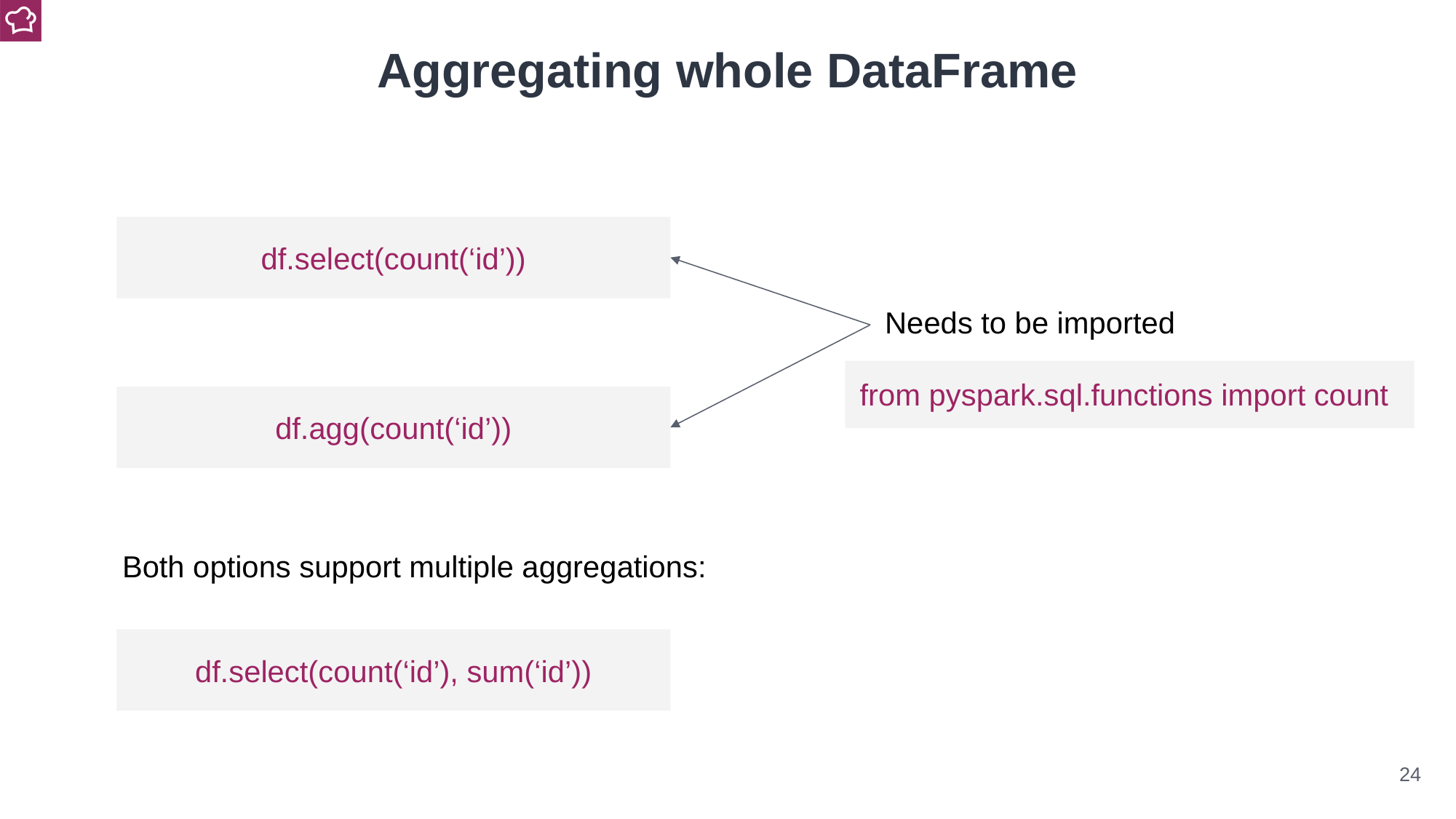

Aggregating whole DataFrame
df.select(count(‘id’))
Needs to be imported
from pyspark.sql.functions import count
df.agg(count(‘id’))
Both options support multiple aggregations:
df.select(count(‘id’), sum(‘id’))
24